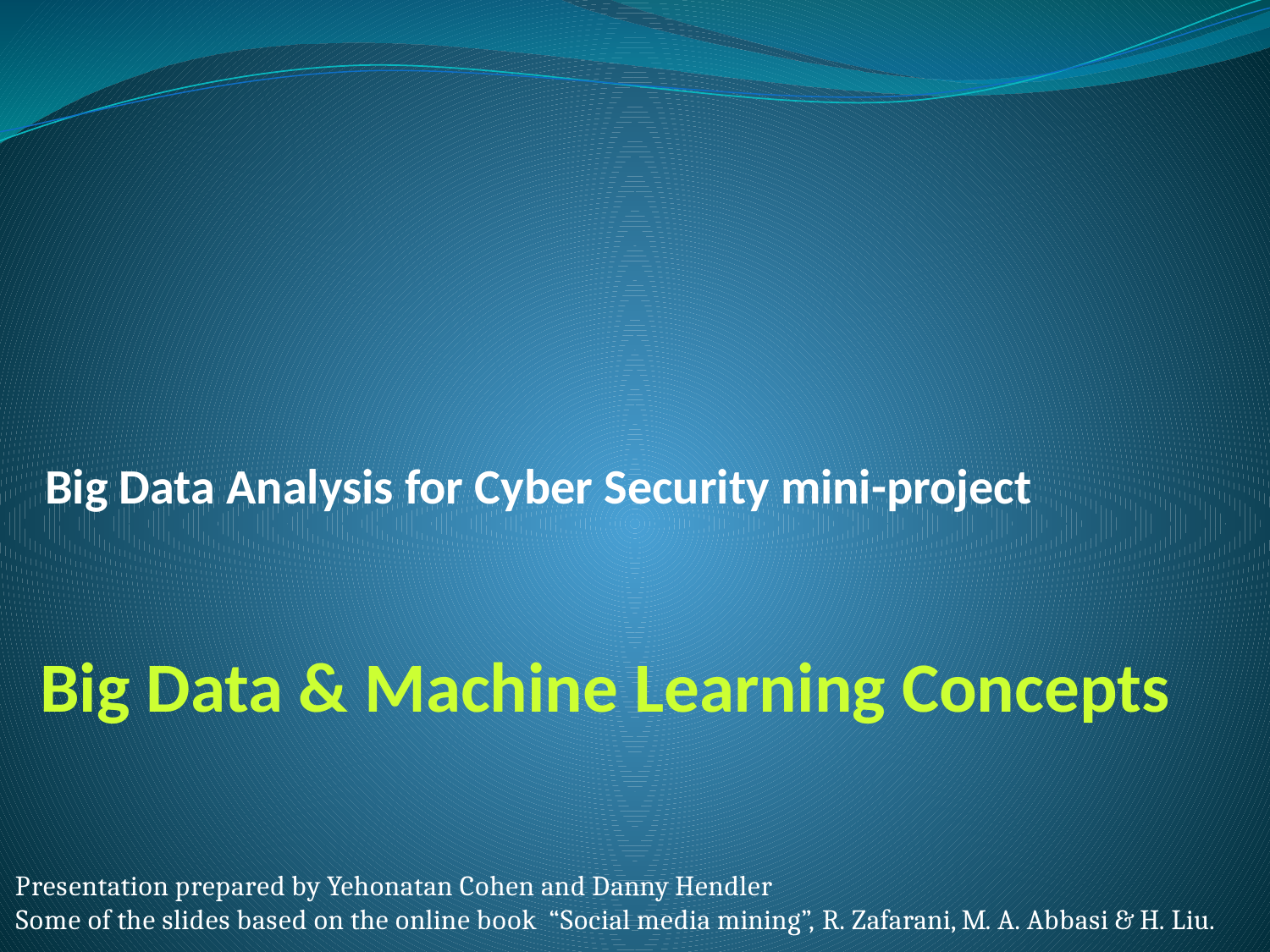

Big Data Analysis for Cyber Security mini-project
Big Data & Machine Learning Concepts
Presentation prepared by Yehonatan Cohen and Danny Hendler
Some of the slides based on the online book  “Social media mining”, R. Zafarani, M. A. Abbasi & H. Liu.